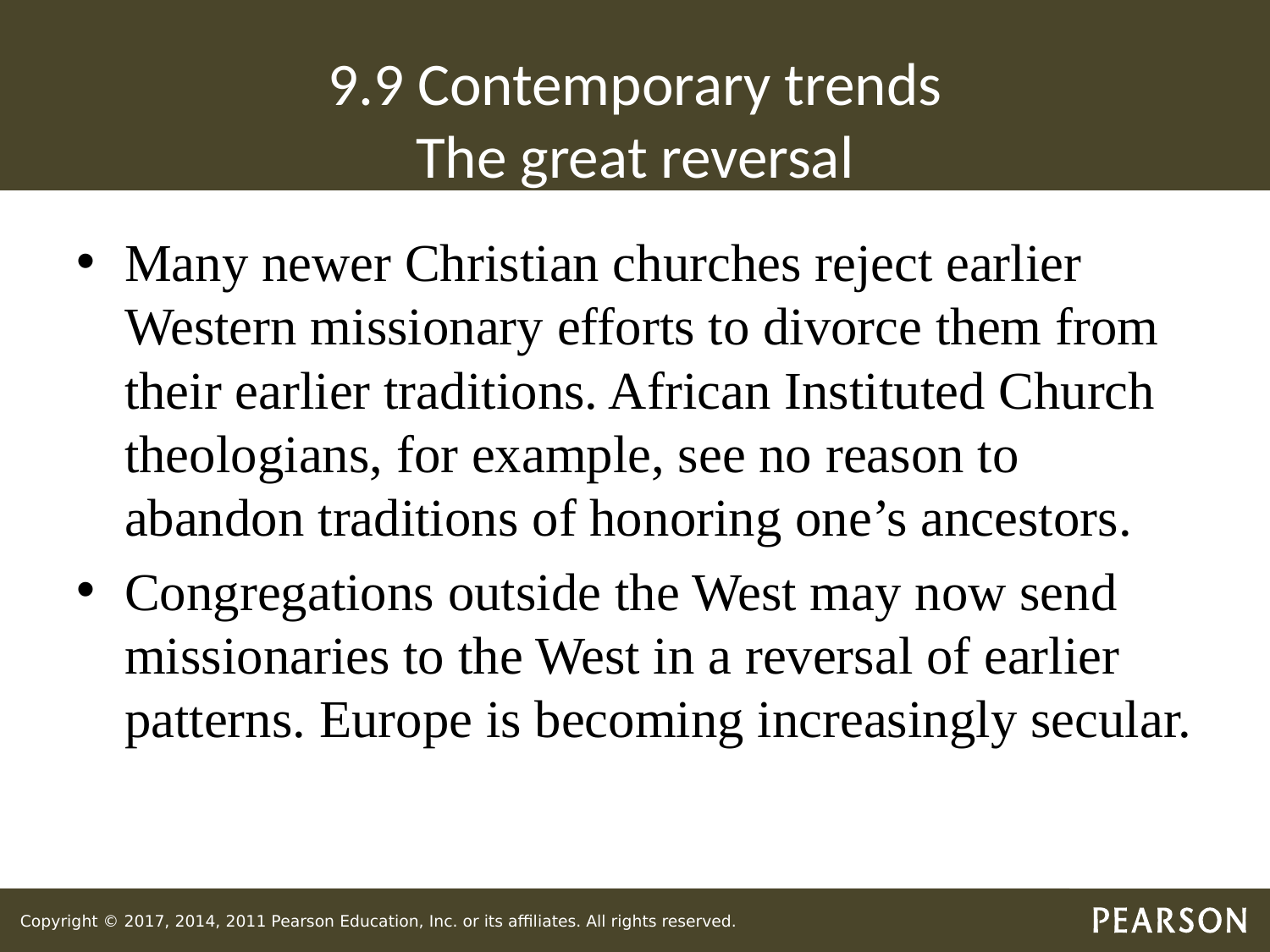

# 9.9 Contemporary trends The great reversal
Many newer Christian churches reject earlier Western missionary efforts to divorce them from their earlier traditions. African Instituted Church theologians, for example, see no reason to abandon traditions of honoring one’s ancestors.
Congregations outside the West may now send missionaries to the West in a reversal of earlier patterns. Europe is becoming increasingly secular.